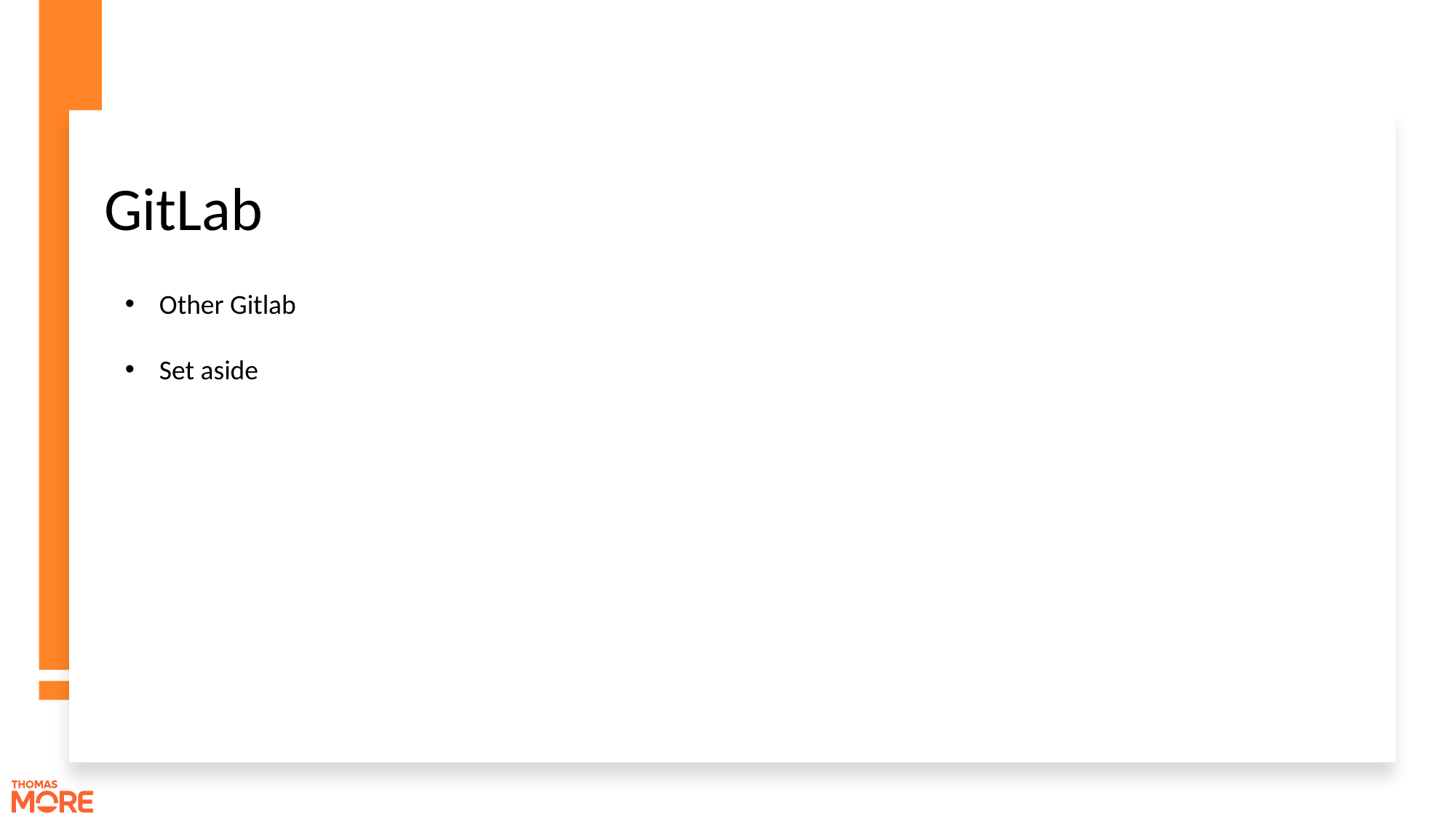

# GitLab

Other Gitlab

Set aside

7